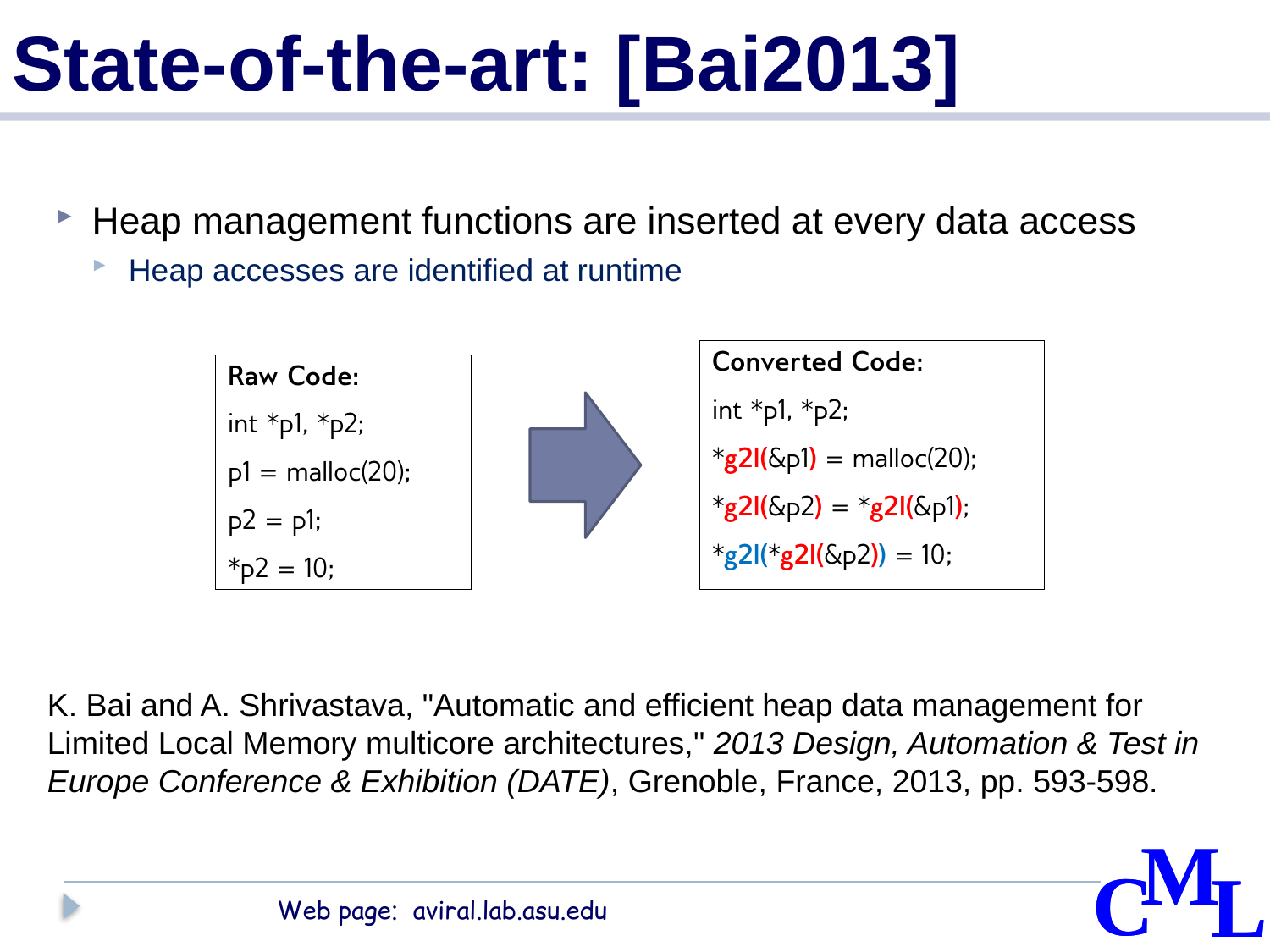

# State-of-the-art: [Bai2013]
Heap management functions are inserted at every data access
Heap accesses are identified at runtime
Converted Code:
int *p1, *p2;
*g2l(&p1) = malloc(20);
*g2l(&p2) = *g2l(&p1);
*g2l(*g2l(&p2)) = 10;
Raw Code:
int *p1, *p2;
p1 = malloc(20);
p2 = p1;
*p2 = 10;

K. Bai and A. Shrivastava, "Automatic and efficient heap data management for Limited Local Memory multicore architectures," 2013 Design, Automation & Test in Europe Conference & Exhibition (DATE), Grenoble, France, 2013, pp. 593-598.